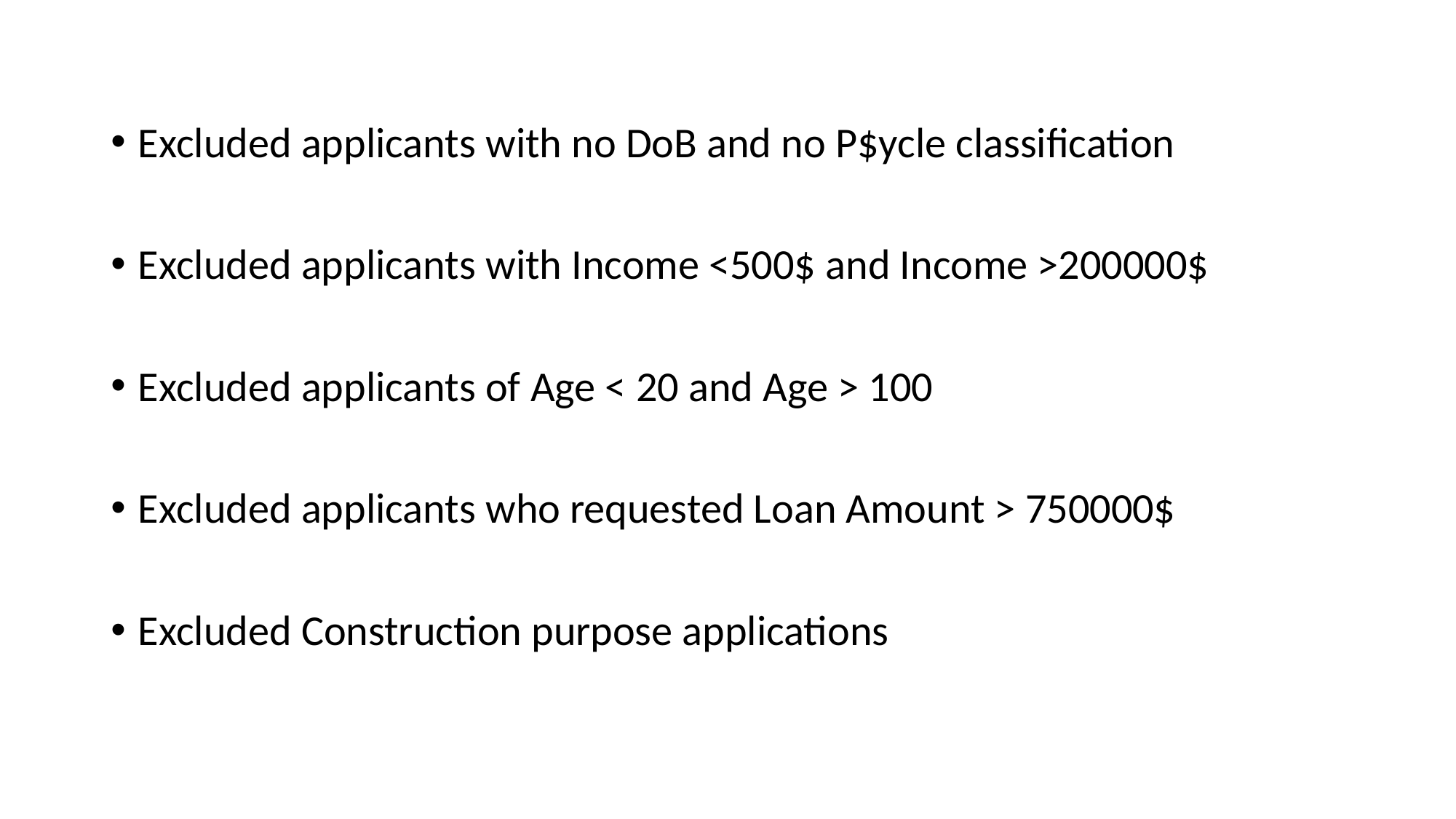

Excluded applicants with no DoB and no P$ycle classification

Excluded applicants with Income <500$ and Income >200000$

Excluded applicants of Age < 20 and Age > 100

Excluded applicants who requested Loan Amount > 750000$

Excluded Construction purpose applications